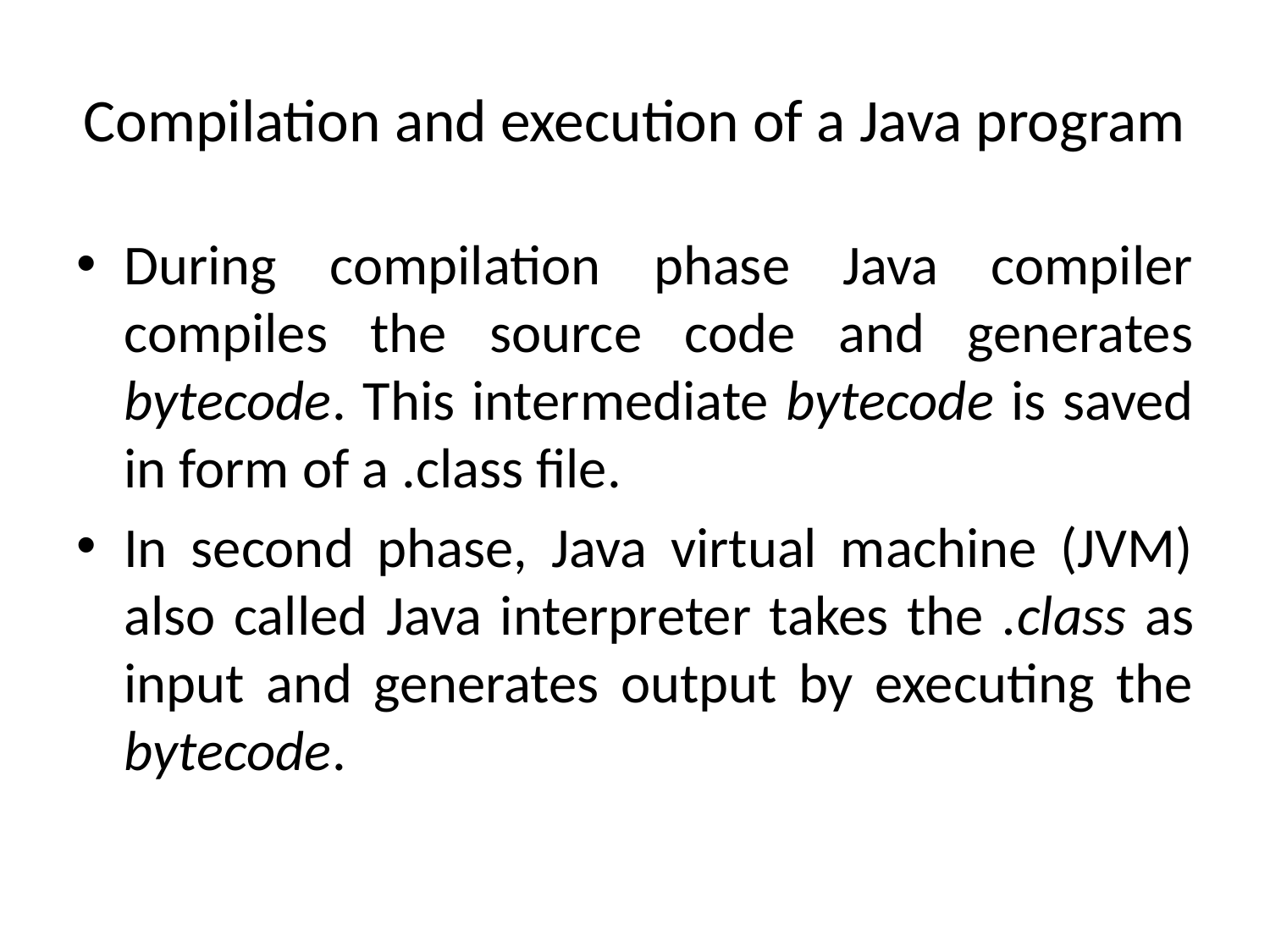

# Compilation and execution of a Java program
During compilation phase Java compiler compiles the source code and generates bytecode. This intermediate bytecode is saved in form of a .class file.
In second phase, Java virtual machine (JVM) also called Java interpreter takes the .class as input and generates output by executing the bytecode.